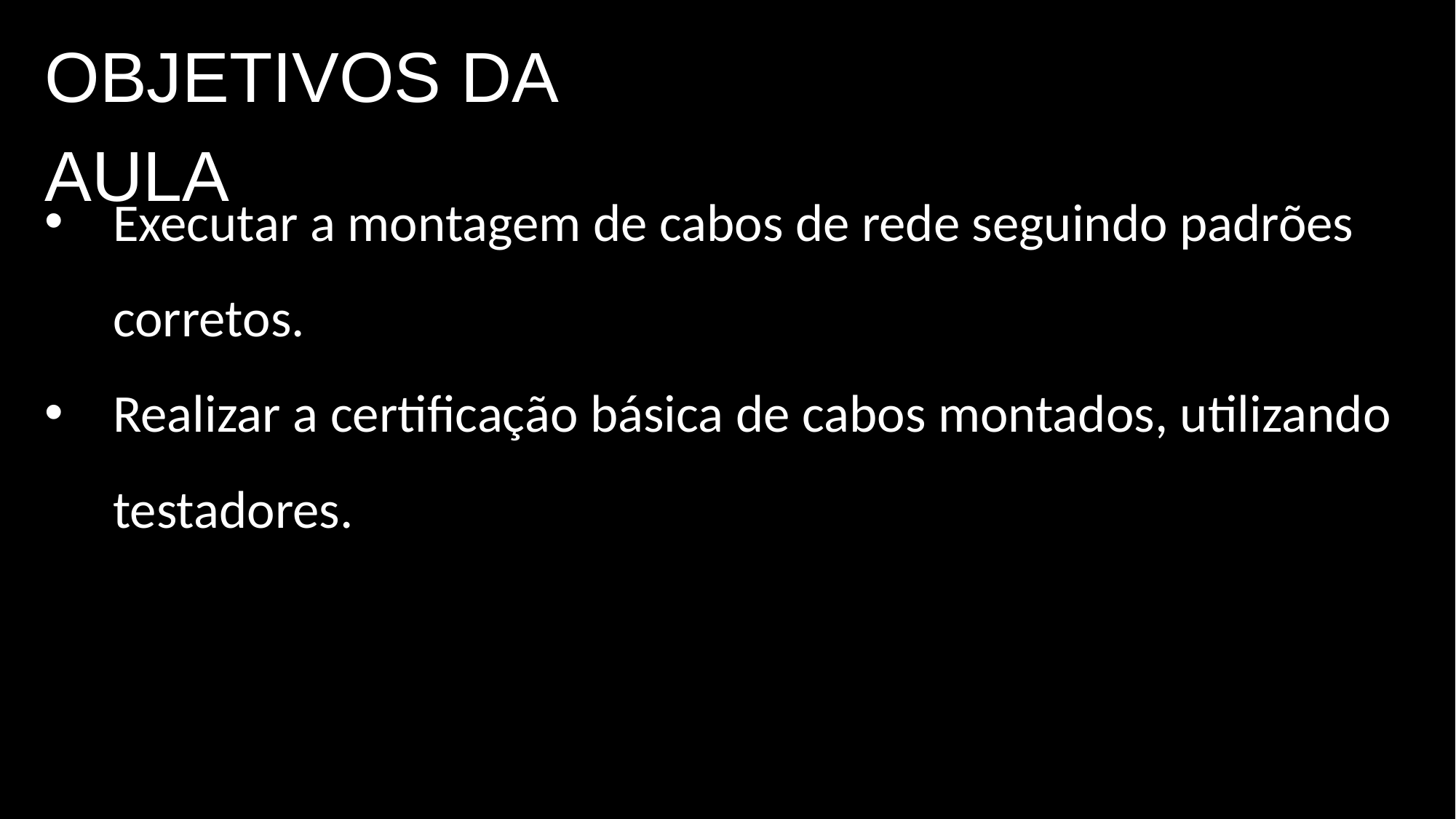

OBJETIVOS DA AULA
Executar a montagem de cabos de rede seguindo padrões corretos.
Realizar a certificação básica de cabos montados, utilizando testadores.